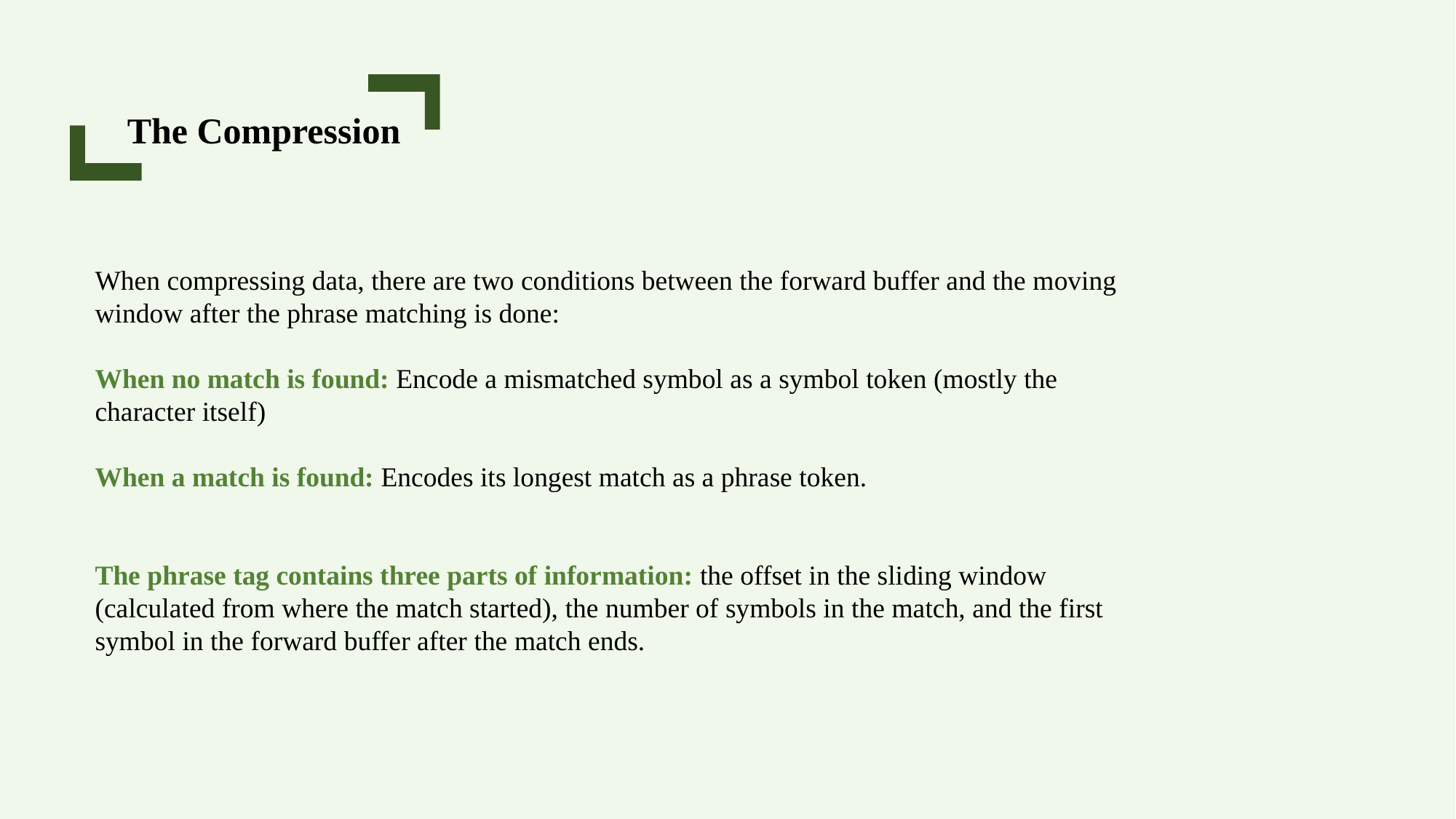

The Compression

When compressing data, there are two conditions between the forward buffer and the moving window after the phrase matching is done:

When no match is found: Encode a mismatched symbol as a symbol token (mostly the character itself)

When a match is found: Encodes its longest match as a phrase token.

The phrase tag contains three parts of information: the offset in the sliding window (calculated from where the match started), the number of symbols in the match, and the first symbol in the forward buffer after the match ends.